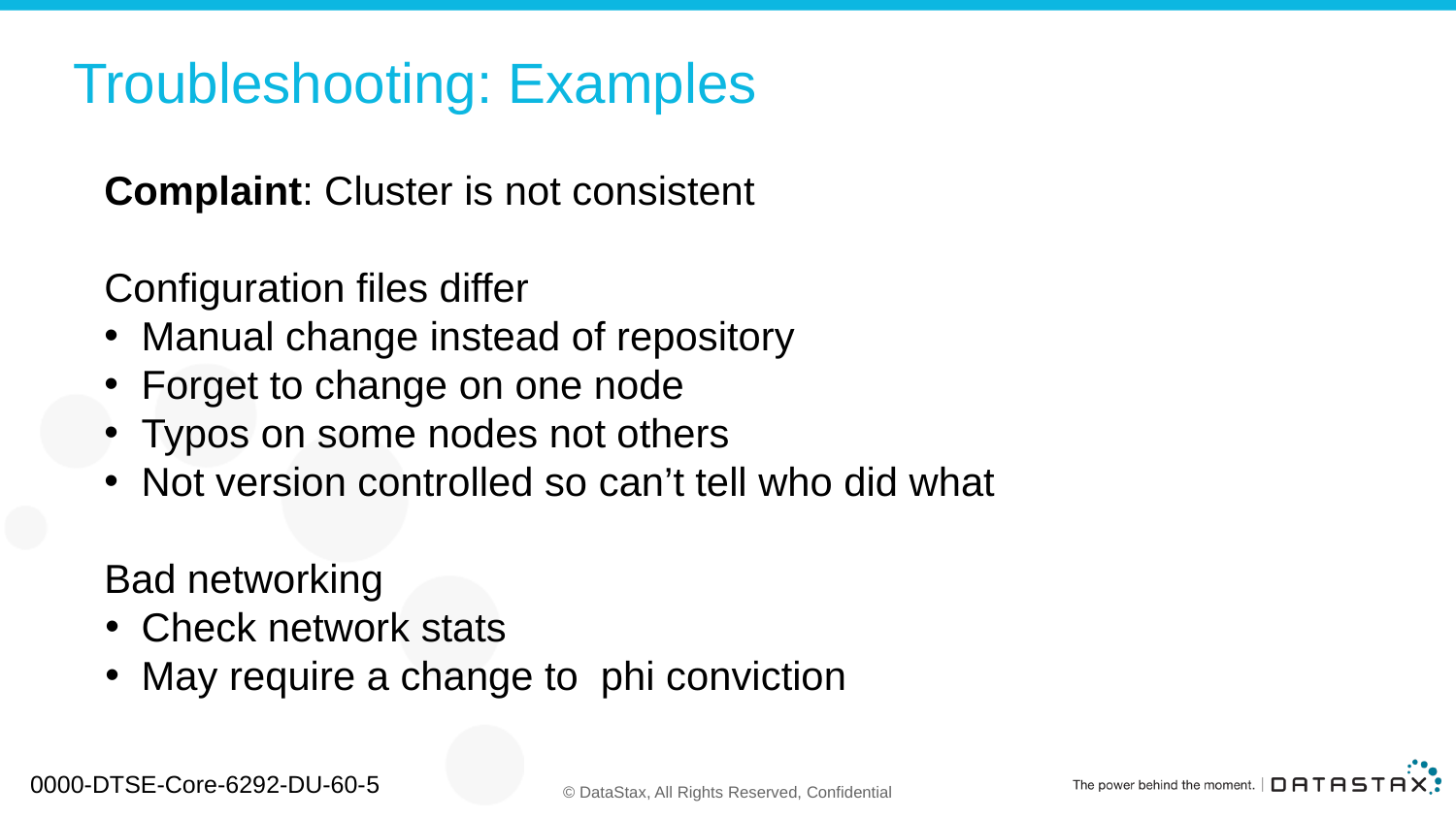

# Troubleshooting: Examples
Complaint: Cluster is not consistent

Configuration files differ
Manual change instead of repository
Forget to change on one node
Typos on some nodes not others
Not version controlled so can’t tell who did what

Bad networking
Check network stats
May require a change to  phi conviction

0000-DTSE-Core-6292-DU-60-5